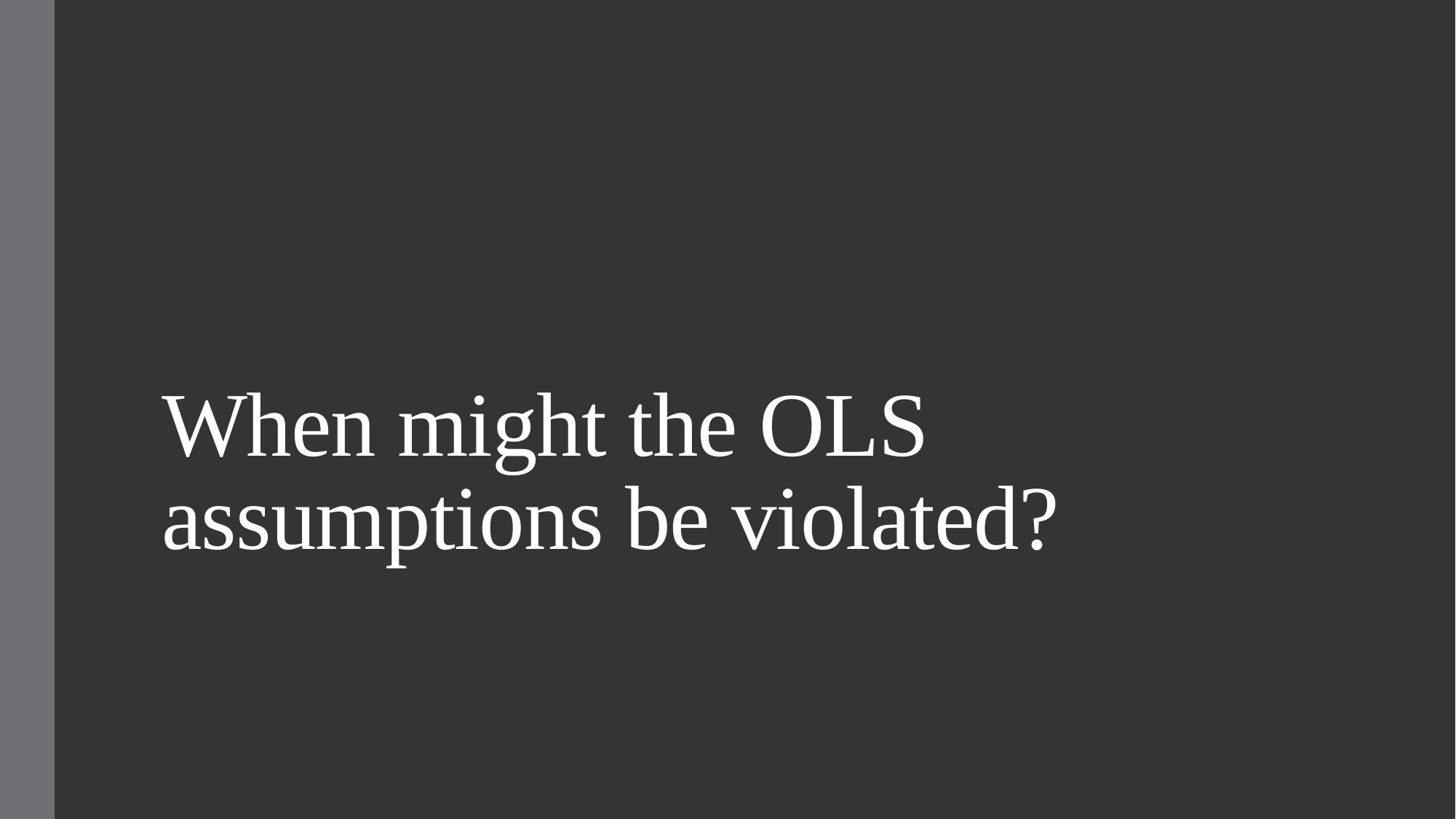

# When might the OLS assumptions be violated?